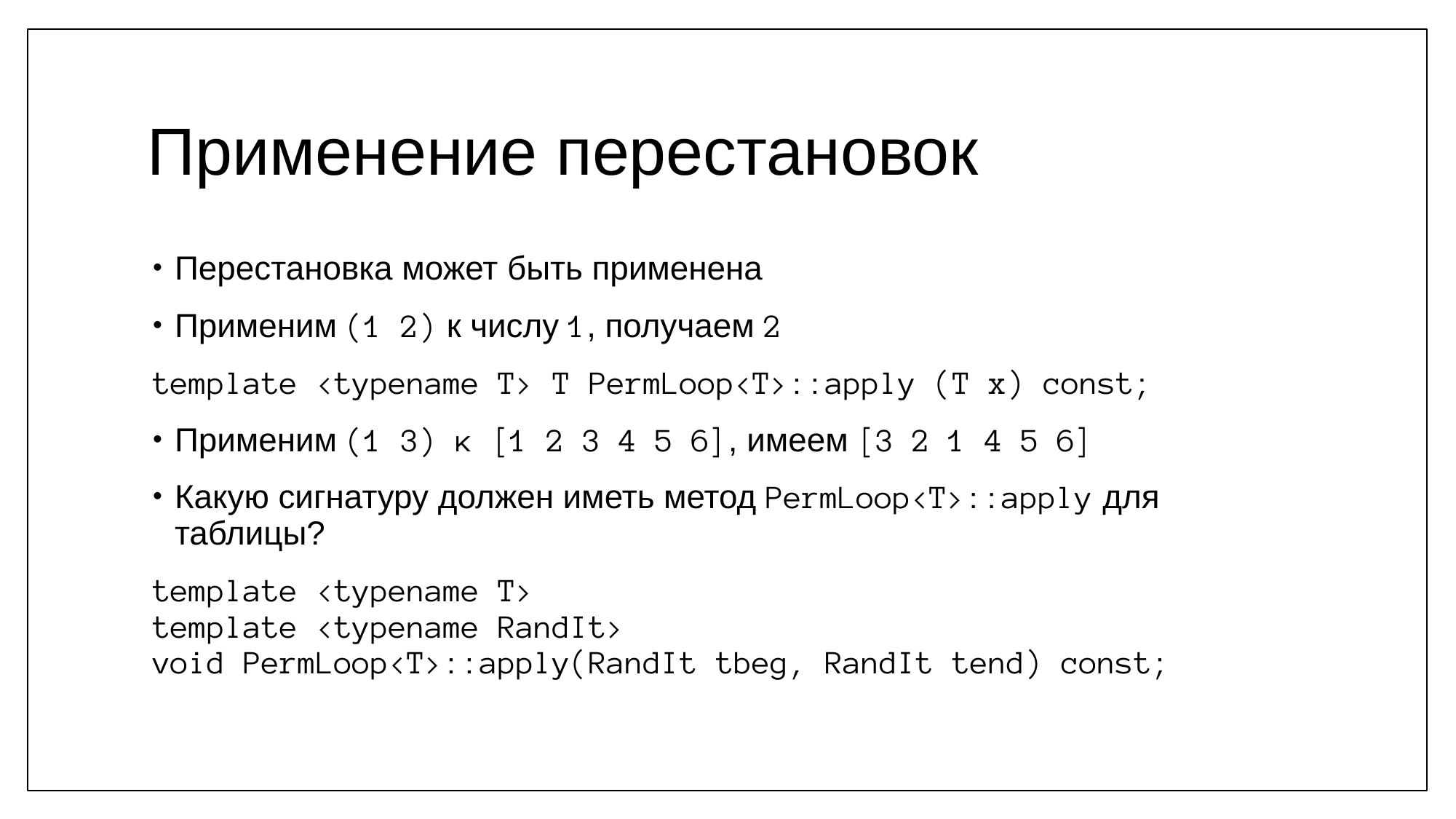

# Применение перестановок
Перестановка может быть применена
Применим (1 2) к числу 1, получаем 2
template <typename T> T PermLoop<T>::apply (T x) const;
Применим (1 3) к [1 2 3 4 5 6], имеем [3 2 1 4 5 6]
Какую сигнатуру должен иметь метод PermLoop<T>::apply для таблицы?
template <typename T>
template <typename RandIt>
void PermLoop<T>::apply(RandIt tbeg, RandIt tend) const;